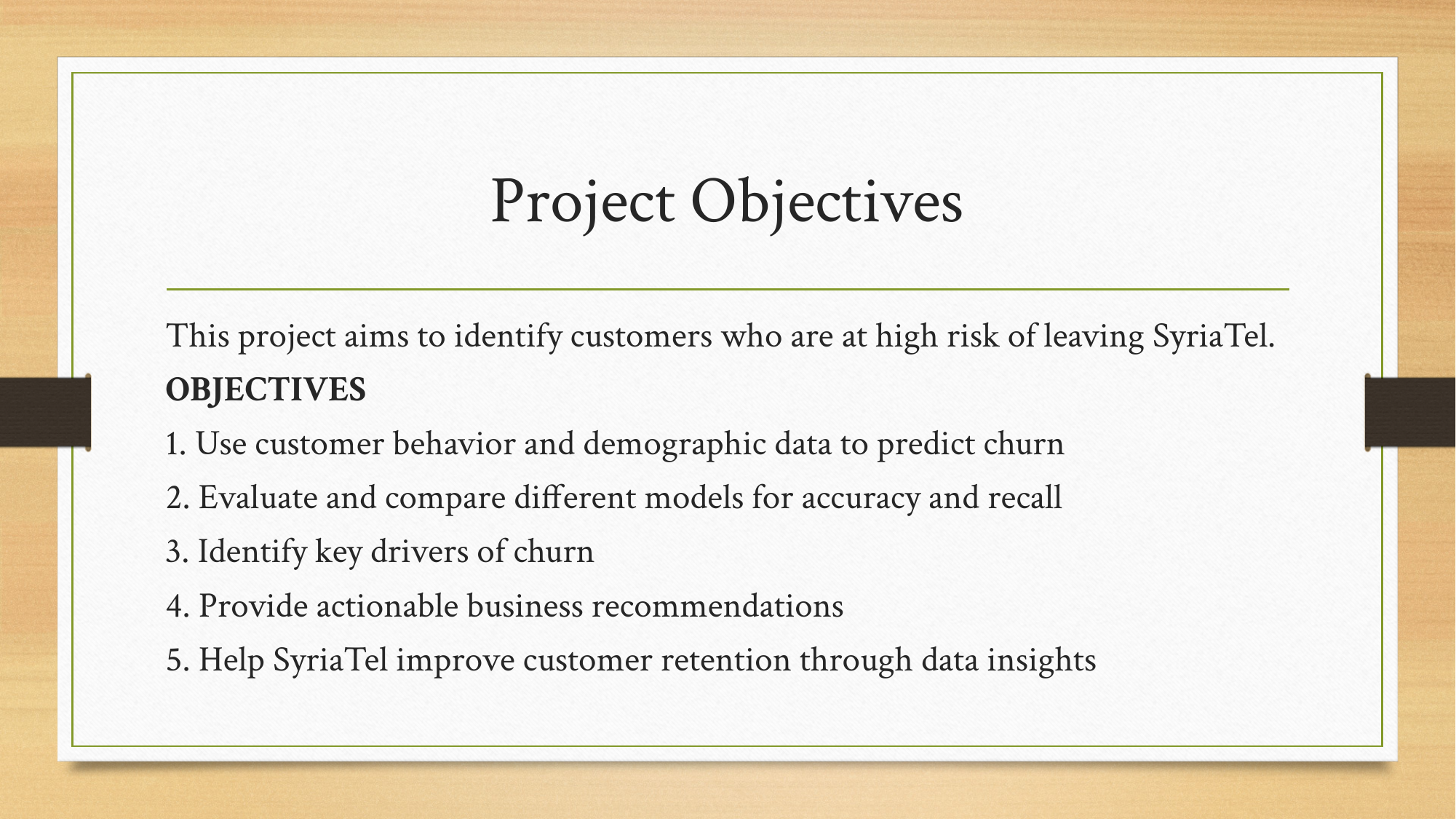

# Project Objectives
This project aims to identify customers who are at high risk of leaving SyriaTel.
OBJECTIVES
1. Use customer behavior and demographic data to predict churn
2. Evaluate and compare different models for accuracy and recall
3. Identify key drivers of churn
4. Provide actionable business recommendations
5. Help SyriaTel improve customer retention through data insights